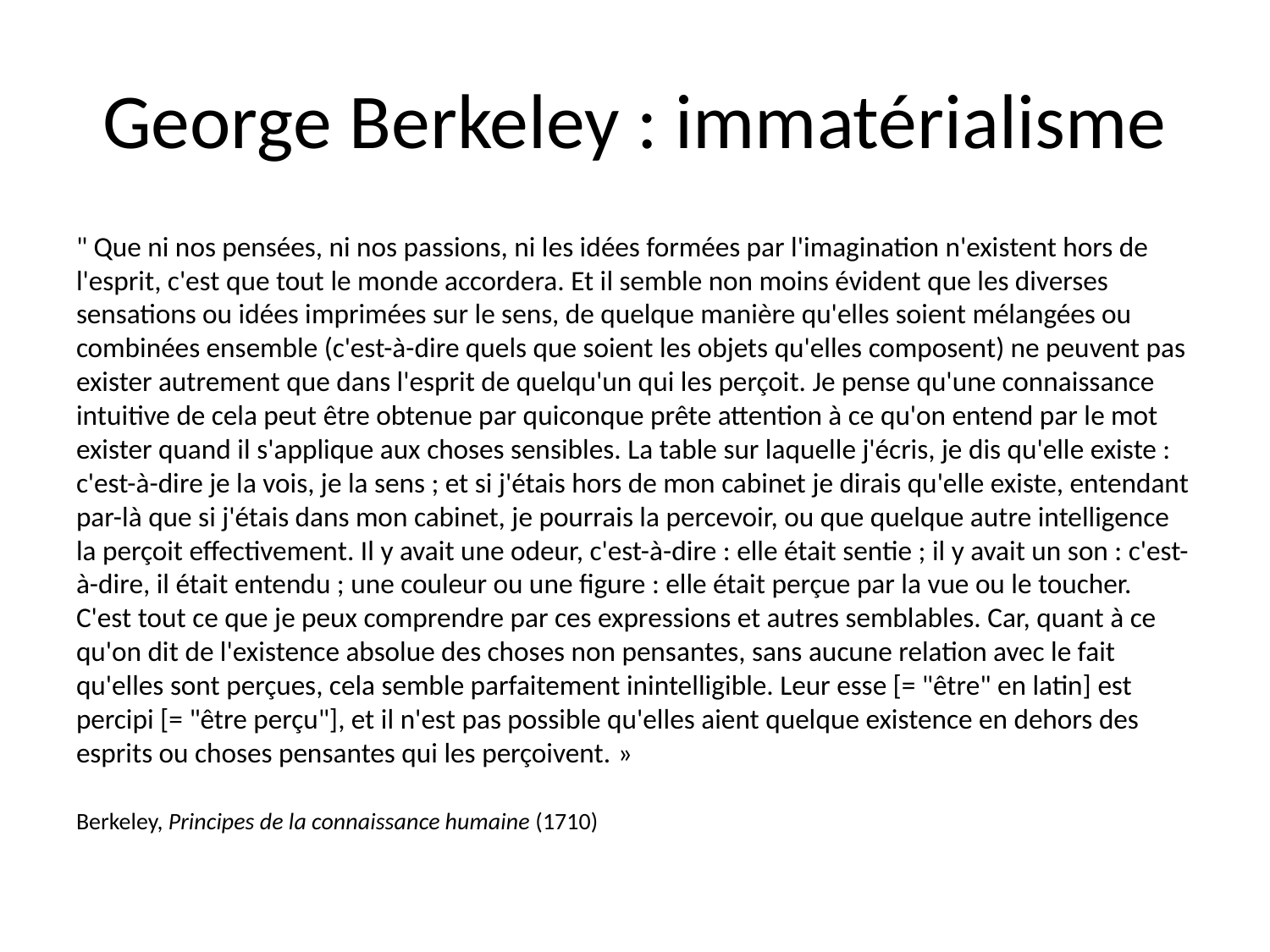

# George Berkeley : immatérialisme
" Que ni nos pensées, ni nos passions, ni les idées formées par l'imagination n'existent hors de l'esprit, c'est que tout le monde accordera. Et il semble non moins évident que les diverses sensations ou idées imprimées sur le sens, de quelque manière qu'elles soient mélangées ou combinées ensemble (c'est-à-dire quels que soient les objets qu'elles composent) ne peuvent pas exister autrement que dans l'esprit de quelqu'un qui les perçoit. Je pense qu'une connaissance intuitive de cela peut être obtenue par quiconque prête attention à ce qu'on entend par le mot exister quand il s'applique aux choses sensibles. La table sur laquelle j'écris, je dis qu'elle existe : c'est-à-dire je la vois, je la sens ; et si j'étais hors de mon cabinet je dirais qu'elle existe, entendant par-là que si j'étais dans mon cabinet, je pourrais la percevoir, ou que quelque autre intelligence la perçoit effectivement. Il y avait une odeur, c'est-à-dire : elle était sentie ; il y avait un son : c'est-à-dire, il était entendu ; une couleur ou une figure : elle était perçue par la vue ou le toucher. C'est tout ce que je peux comprendre par ces expressions et autres semblables. Car, quant à ce qu'on dit de l'existence absolue des choses non pensantes, sans aucune relation avec le fait qu'elles sont perçues, cela semble parfaitement inintelligible. Leur esse [= "être" en latin] est percipi [= "être perçu"], et il n'est pas possible qu'elles aient quelque existence en dehors des esprits ou choses pensantes qui les perçoivent. »

Berkeley, Principes de la connaissance humaine (1710)